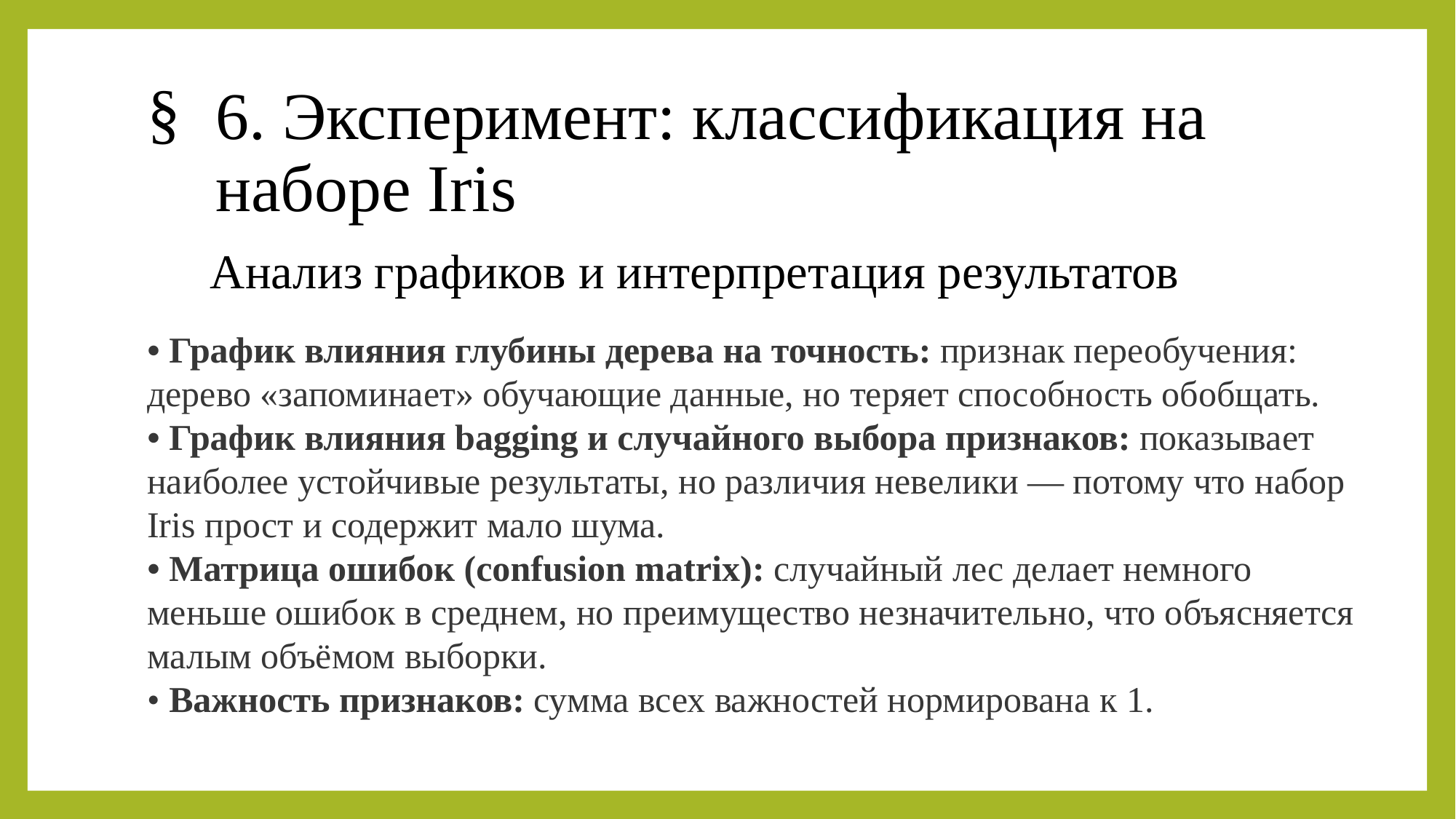

# 6. Эксперимент: классификация на наборе Iris
Анализ графиков и интерпретация результатов
• График влияния глубины дерева на точность: признак переобучения: дерево «запоминает» обучающие данные, но теряет способность обобщать.
• График влияния bagging и случайного выбора признаков: показывает наиболее устойчивые результаты, но различия невелики — потому что набор Iris прост и содержит мало шума.
• Матрица ошибок (confusion matrix): случайный лес делает немного меньше ошибок в среднем, но преимущество незначительно, что объясняется малым объёмом выборки.
• Важность признаков: сумма всех важностей нормирована к 1.